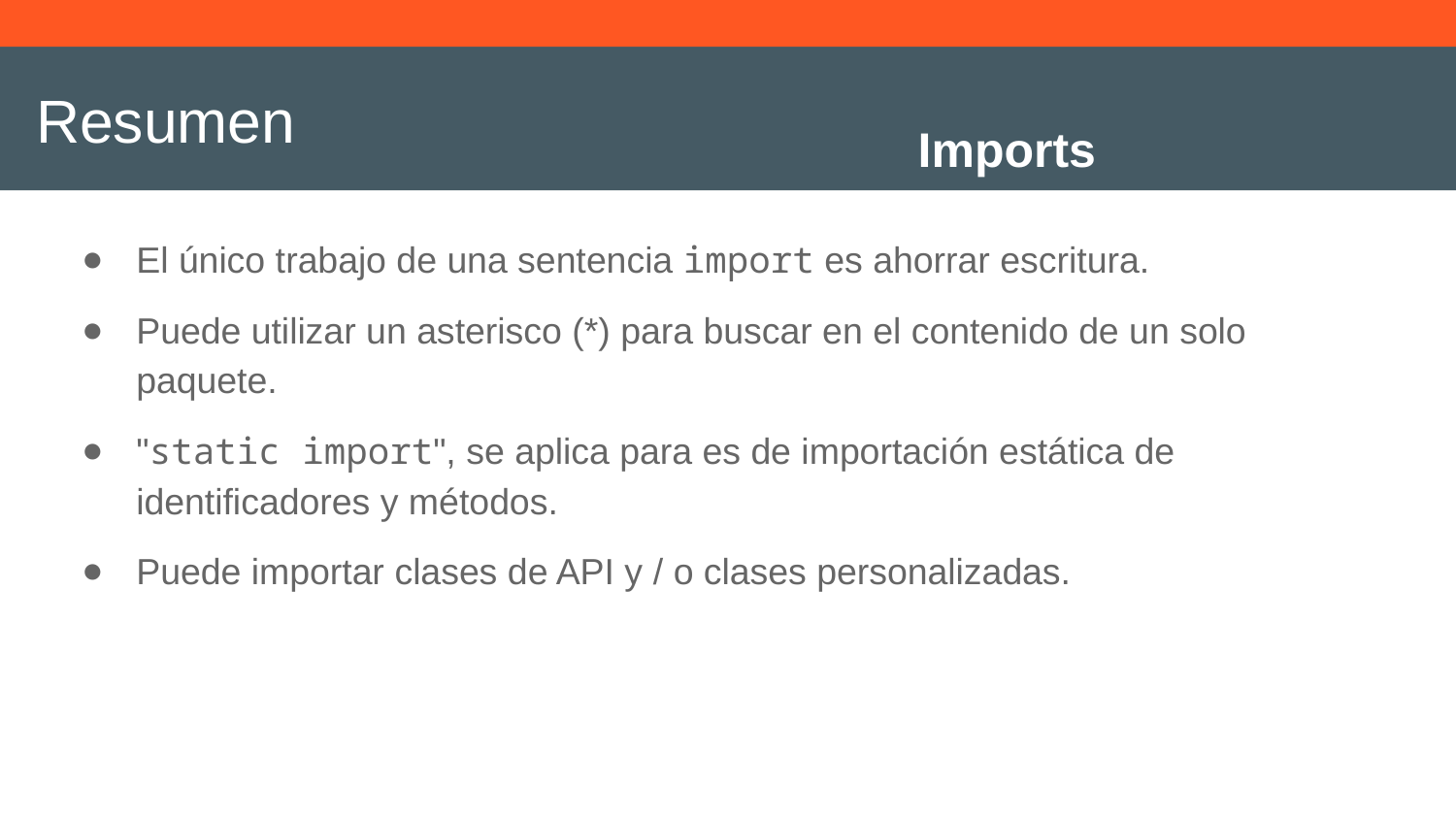

# Resumen

Imports
El único trabajo de una sentencia import es ahorrar escritura.
Puede utilizar un asterisco (*) para buscar en el contenido de un solo paquete.
"static import", se aplica para es de importación estática de identificadores y métodos.
Puede importar clases de API y / o clases personalizadas.